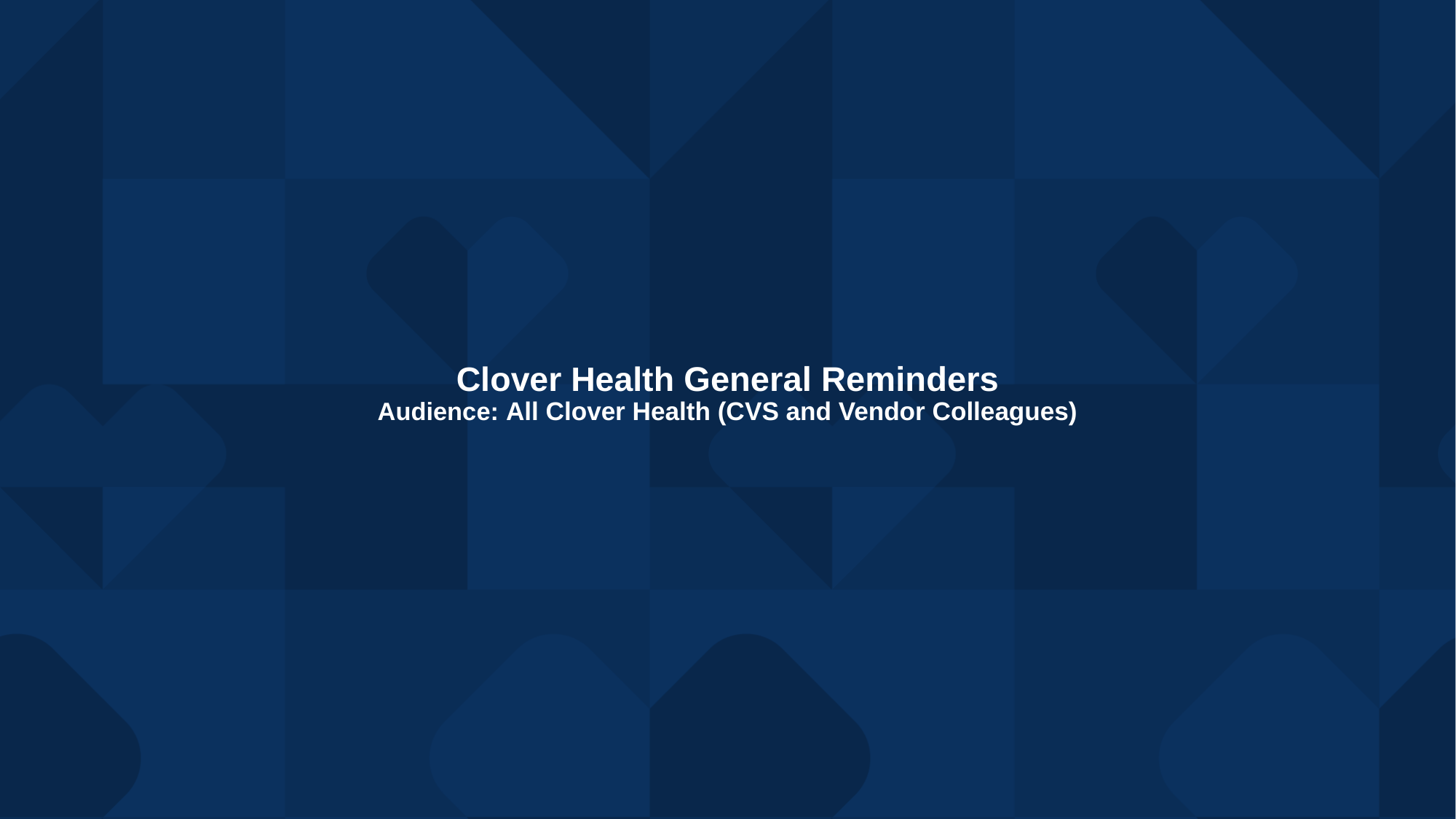

# Clover Health General Reminders Audience: All Clover Health (CVS and Vendor Colleagues)